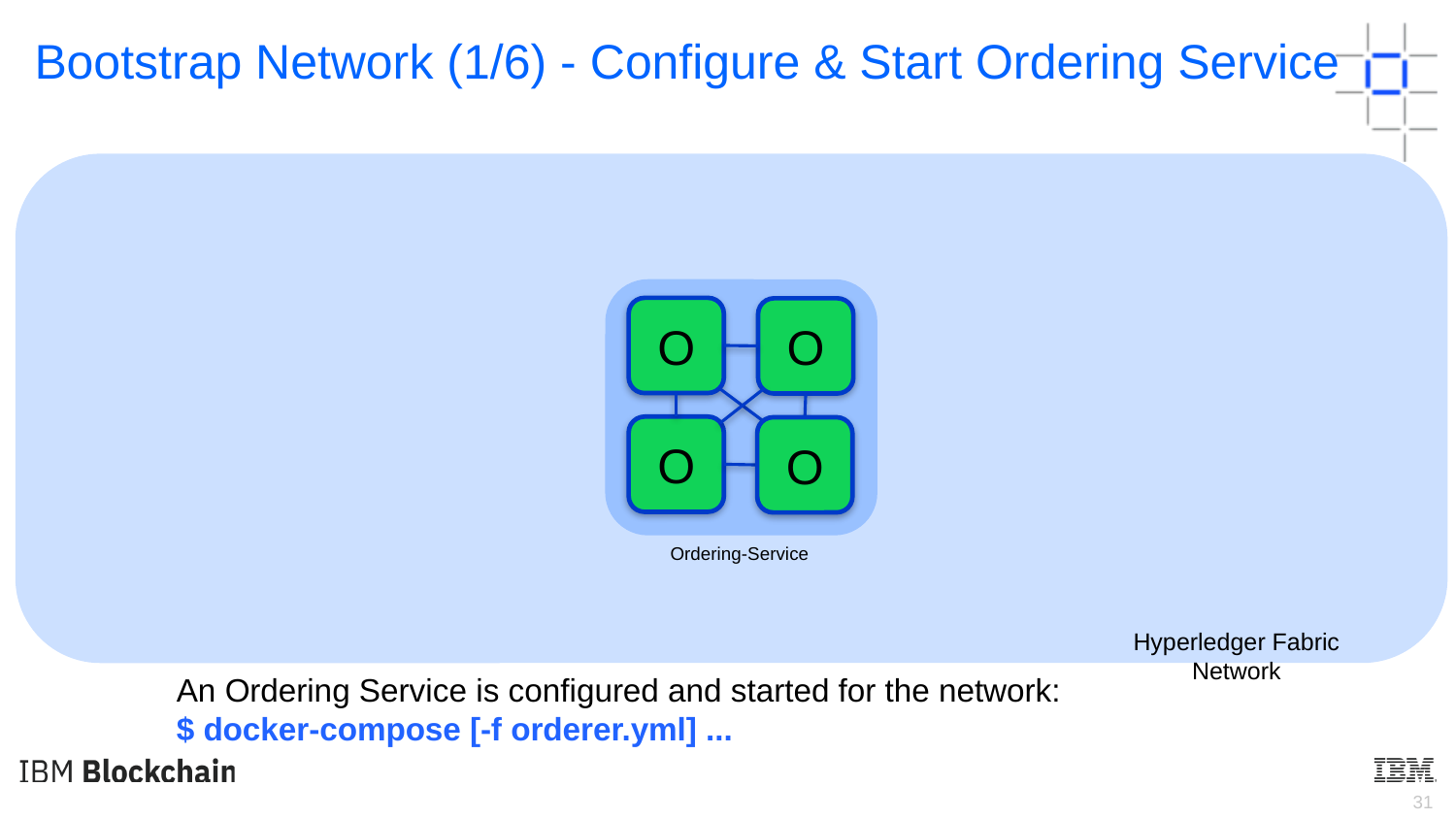

Bootstrap Network (1/6) - Configure & Start Ordering Service

O
O
O
O
Ordering-Service
Hyperledger Fabric Network
An Ordering Service is configured and started for the network:
$ docker-compose [-f orderer.yml] ...